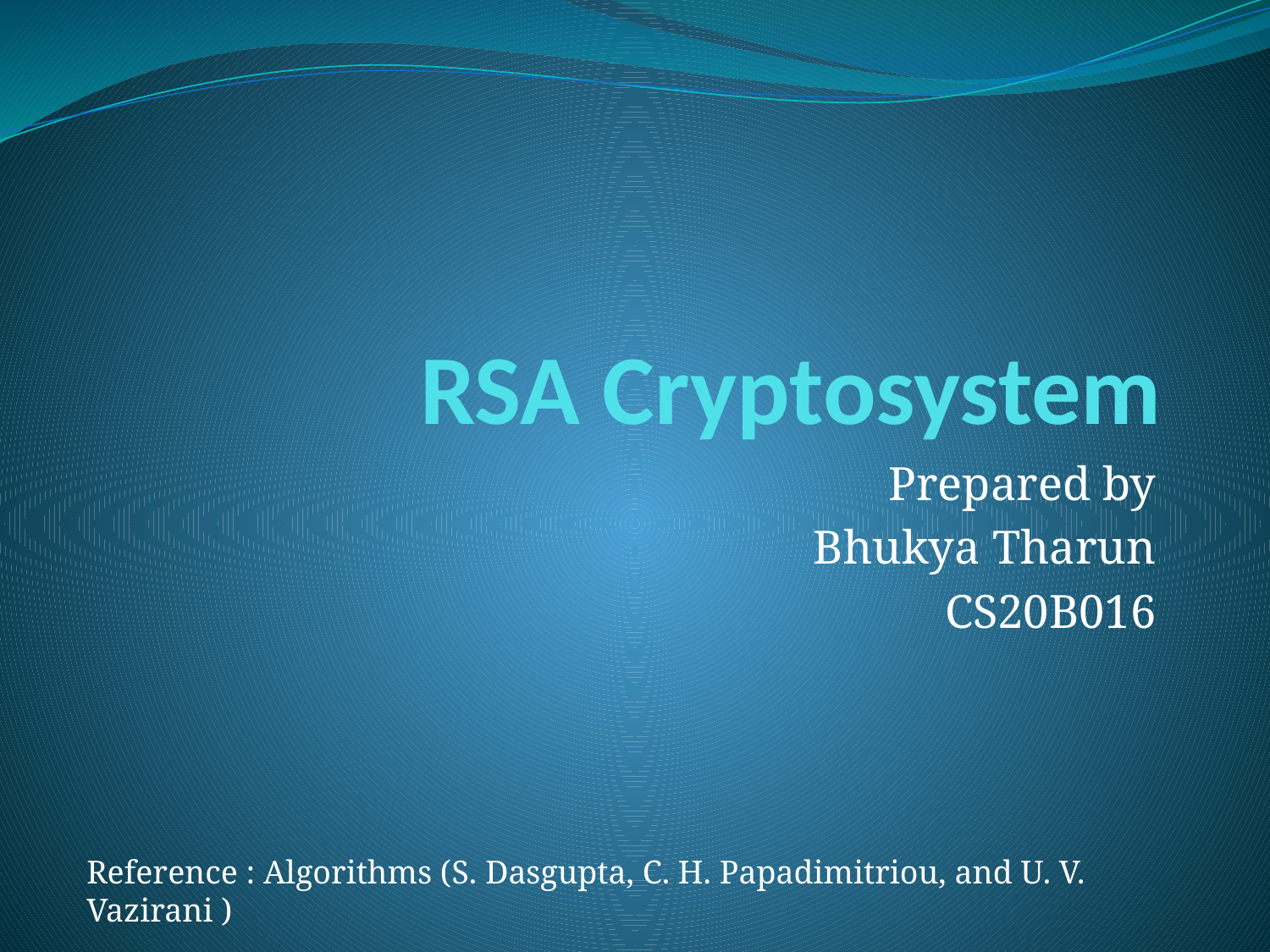

# RSA Cryptosystem
Prepared by
Bhukya Tharun
CS20B016
Reference : Algorithms (S. Dasgupta, C. H. Papadimitriou, and U. V. Vazirani )